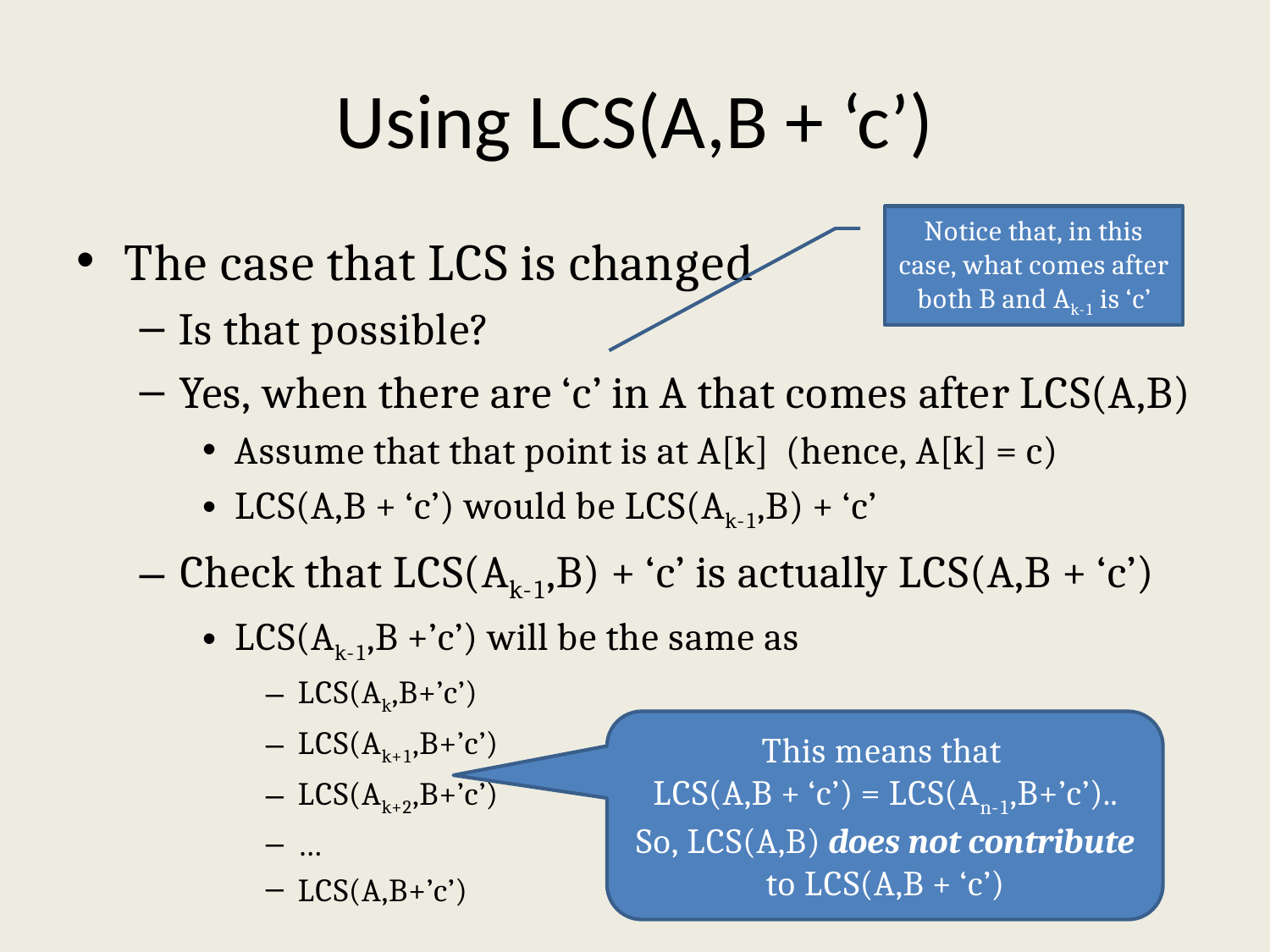

# Using LCS(A,B + ‘c’)
Notice that, in this case, what comes after both B and Ak-1 is ‘c’
The case that LCS is changed
Is that possible?
Yes, when there are ‘c’ in A that comes after LCS(A,B)
Assume that that point is at A[k]  (hence, A[k] = c)
LCS(A,B + ‘c’) would be LCS(Ak-1,B) + ‘c’
Check that LCS(Ak-1,B) + ‘c’ is actually LCS(A,B + ‘c’)
LCS(Ak-1,B +’c’) will be the same as
LCS(Ak,B+’c’)
LCS(Ak+1,B+’c’)
LCS(Ak+2,B+’c’)
…
LCS(A,B+’c’)
This means that
LCS(A,B + ‘c’) = LCS(An-1,B+’c’)..
So, LCS(A,B) does not contribute to LCS(A,B + ‘c’)